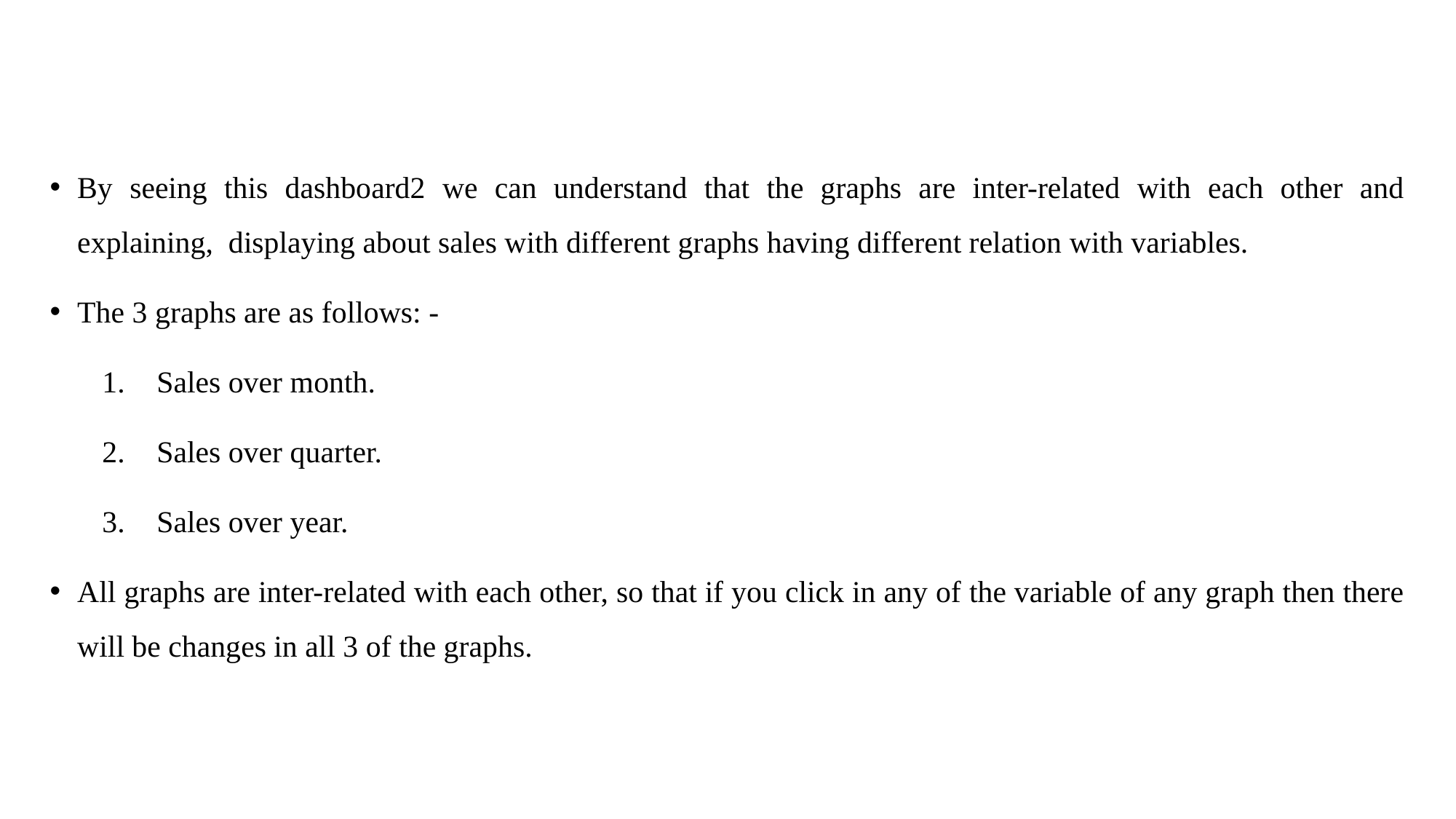

By seeing this dashboard2 we can understand that the graphs are inter-related with each other and explaining,  displaying about sales with different graphs having different relation with variables.
The 3 graphs are as follows: -
Sales over month.
Sales over quarter.
Sales over year.
All graphs are inter-related with each other, so that if you click in any of the variable of any graph then there will be changes in all 3 of the graphs.